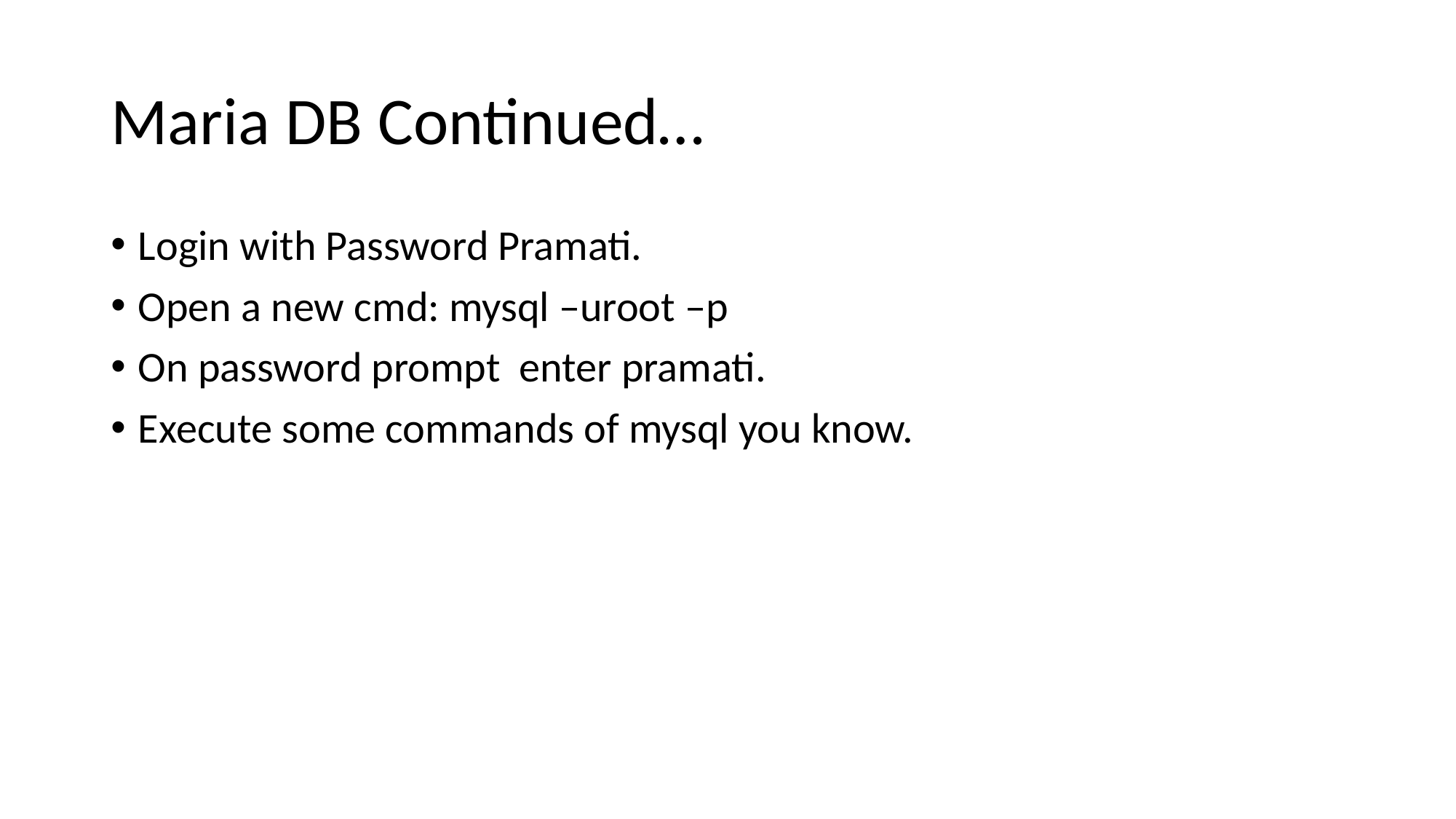

# Maria DB Continued…
Login with Password Pramati.
Open a new cmd: mysql –uroot –p
On password prompt  enter pramati.
Execute some commands of mysql you know.